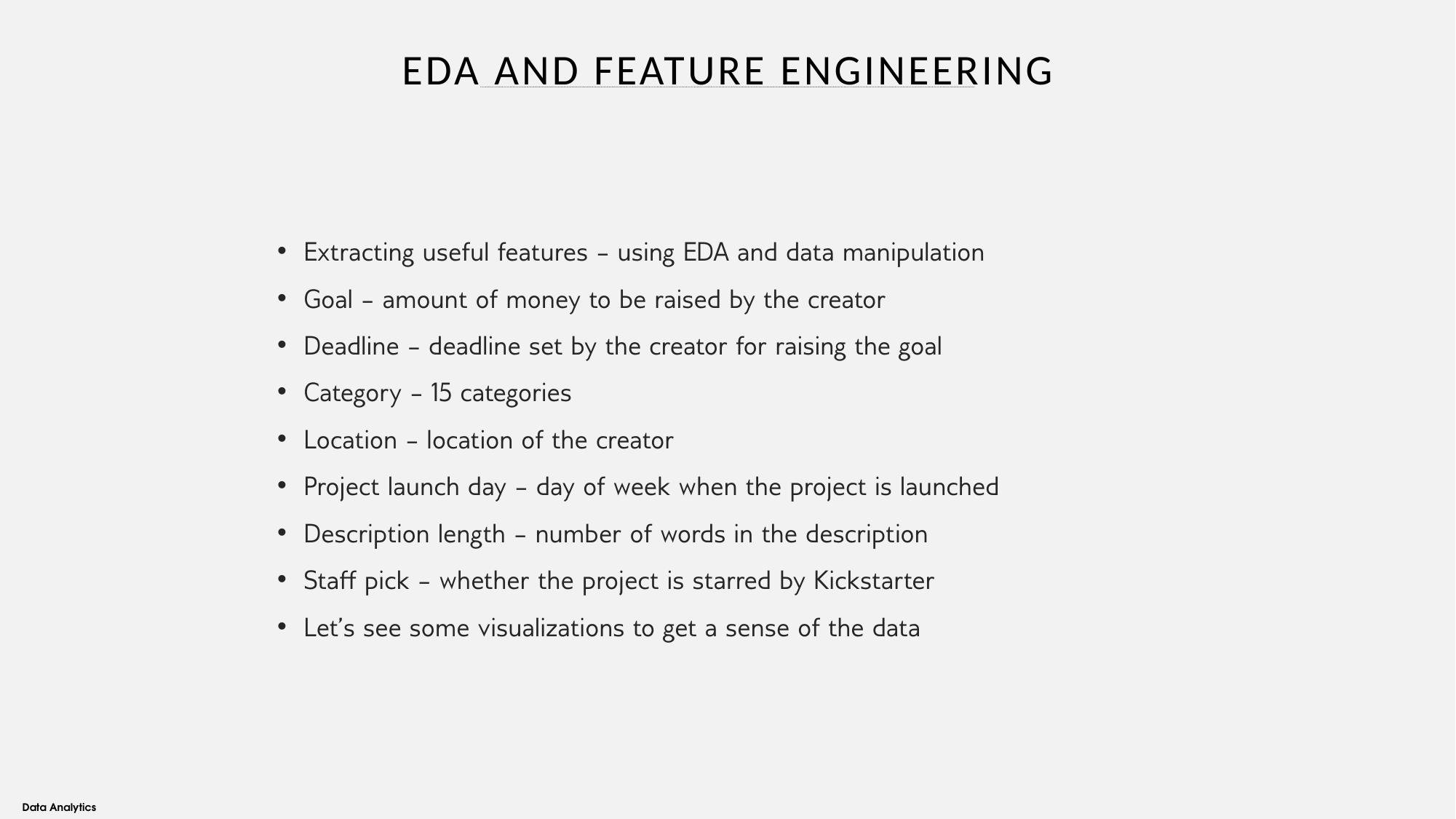

# Eda and feature engineering
Extracting useful features – using EDA and data manipulation
Goal – amount of money to be raised by the creator
Deadline – deadline set by the creator for raising the goal
Category – 15 categories
Location – location of the creator
Project launch day – day of week when the project is launched
Description length – number of words in the description
Staff pick – whether the project is starred by Kickstarter
Let’s see some visualizations to get a sense of the data

Data Analytics